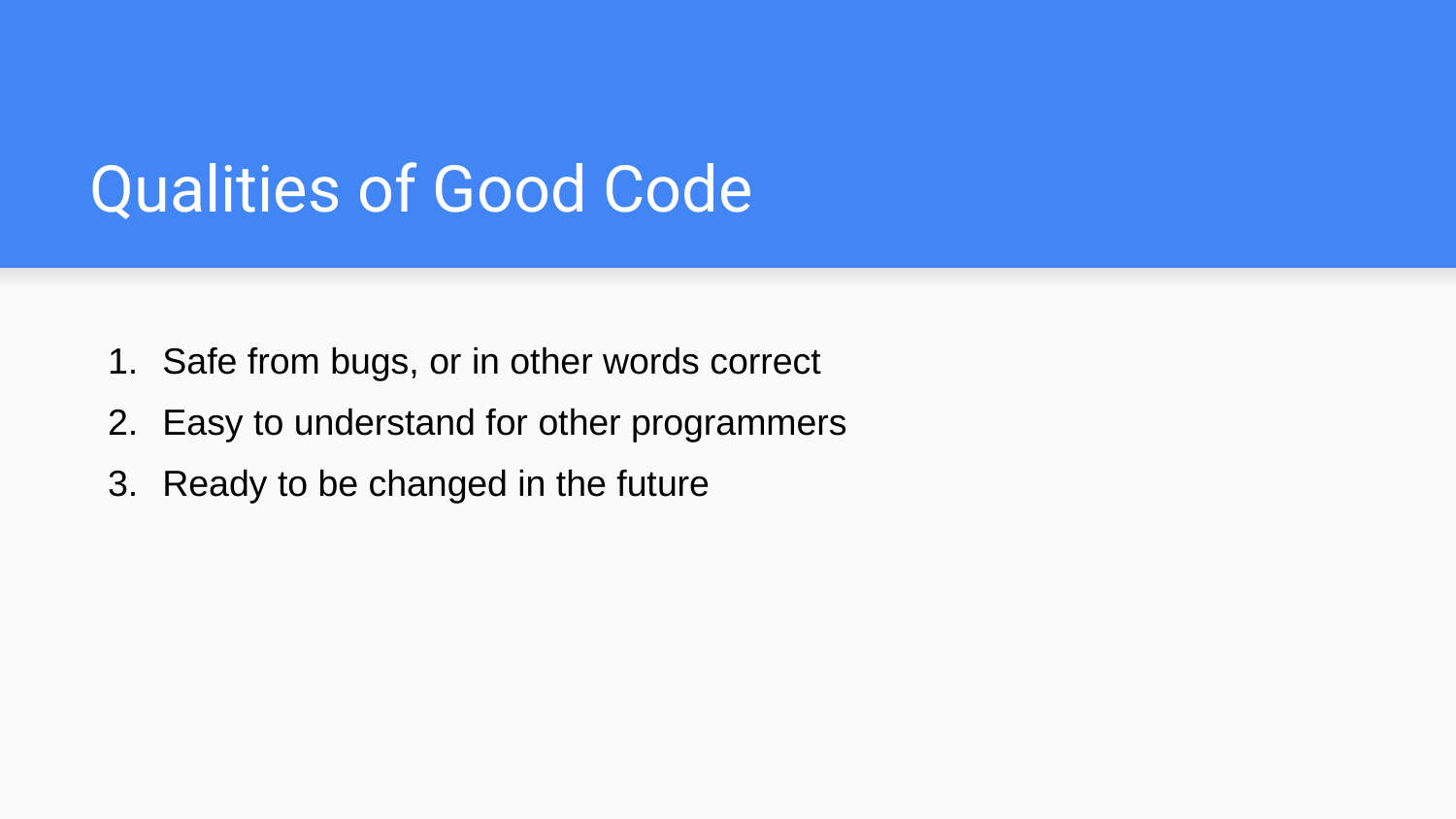

# Qualities of Good Code
Safe from bugs, or in other words correct
Easy to understand for other programmers
Ready to be changed in the future